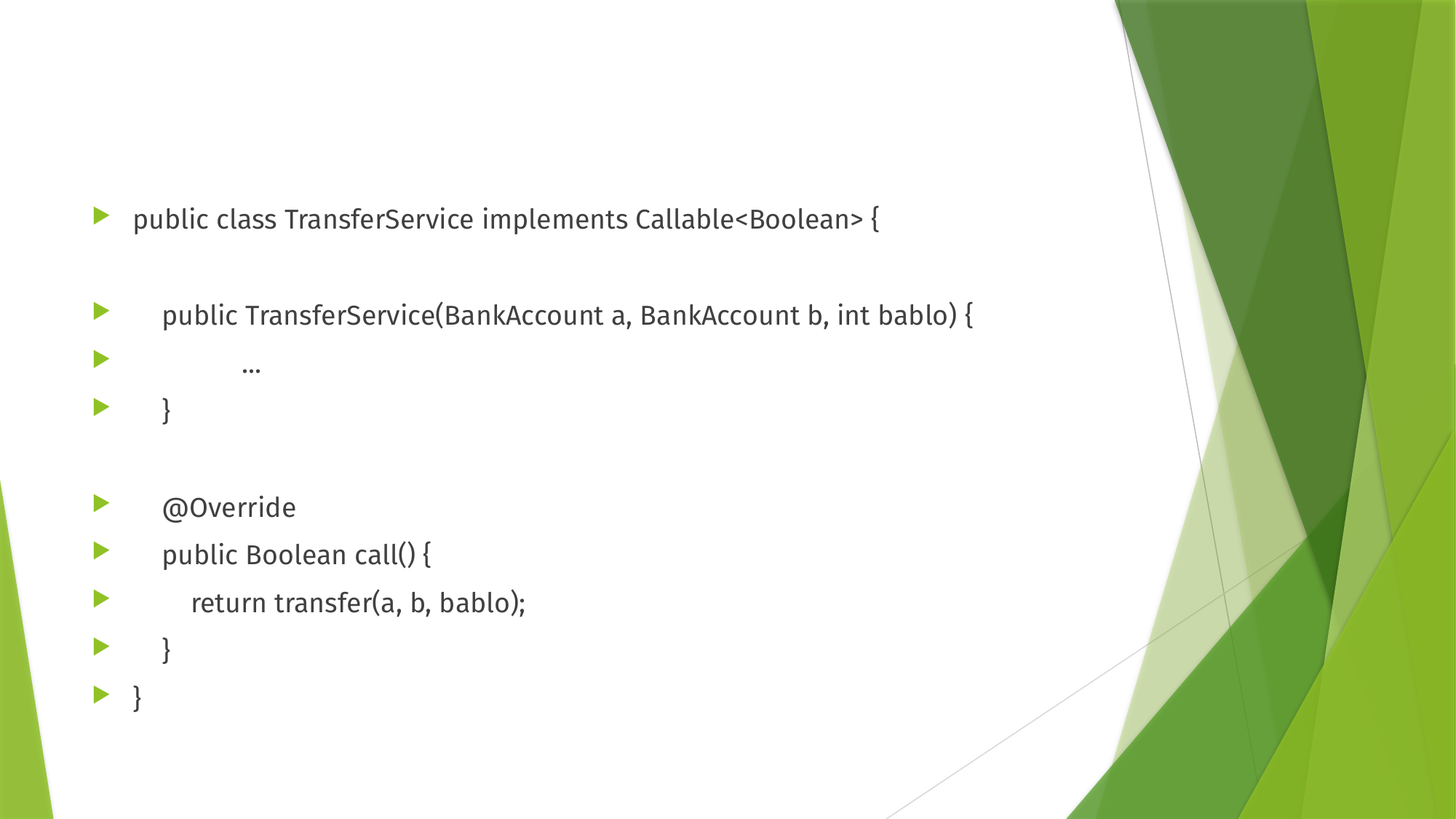

#
public class TransferService implements Callable<Boolean> {

    public TransferService(BankAccount a, BankAccount b, int bablo) {
    	...
    }

    @Override
    public Boolean call() {
        return transfer(a, b, bablo);
    }
}